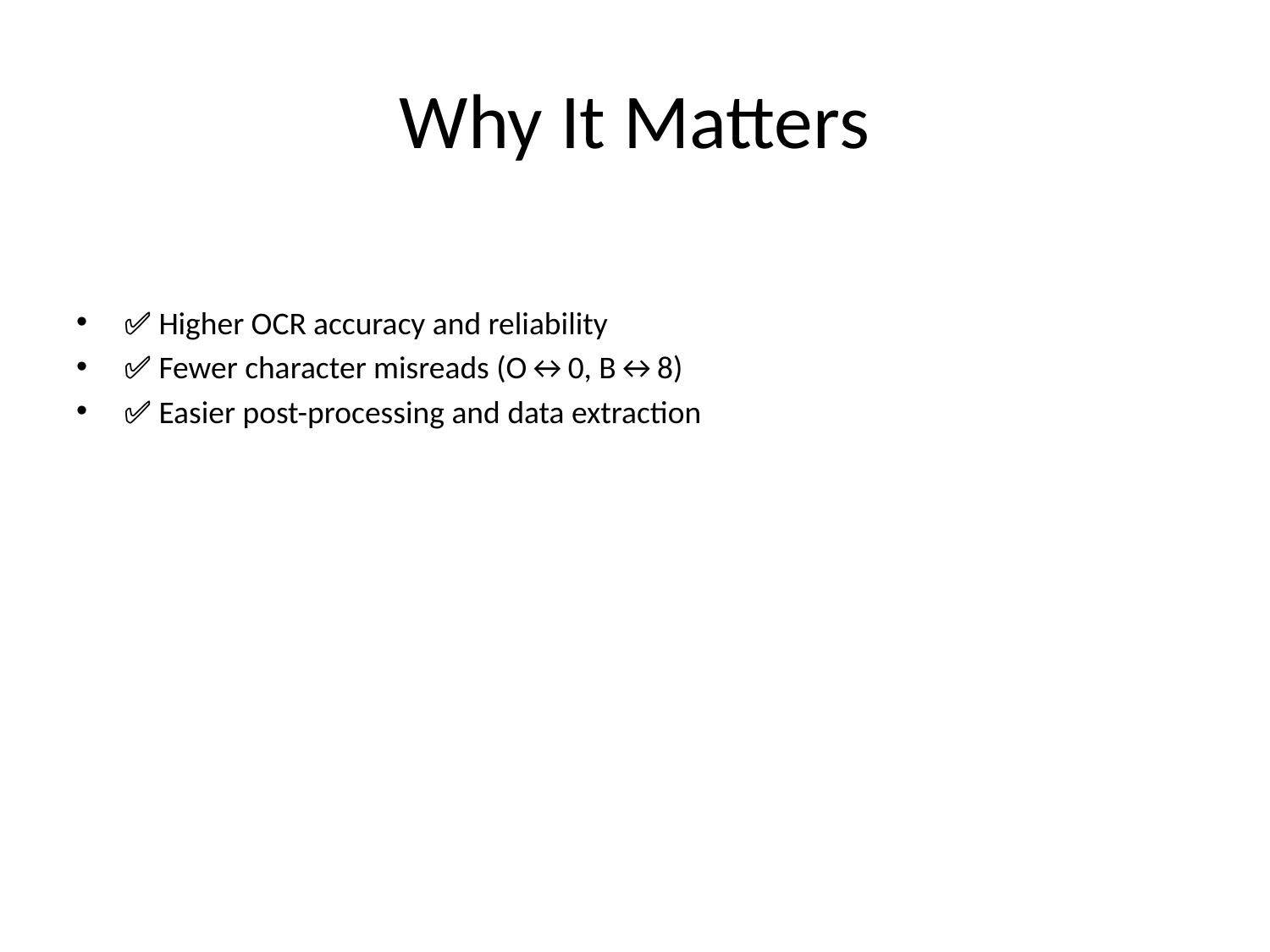

# Why It Matters

✅ Higher OCR accuracy and reliability
✅ Fewer character misreads (O↔0, B↔8)
✅ Easier post-processing and data extraction